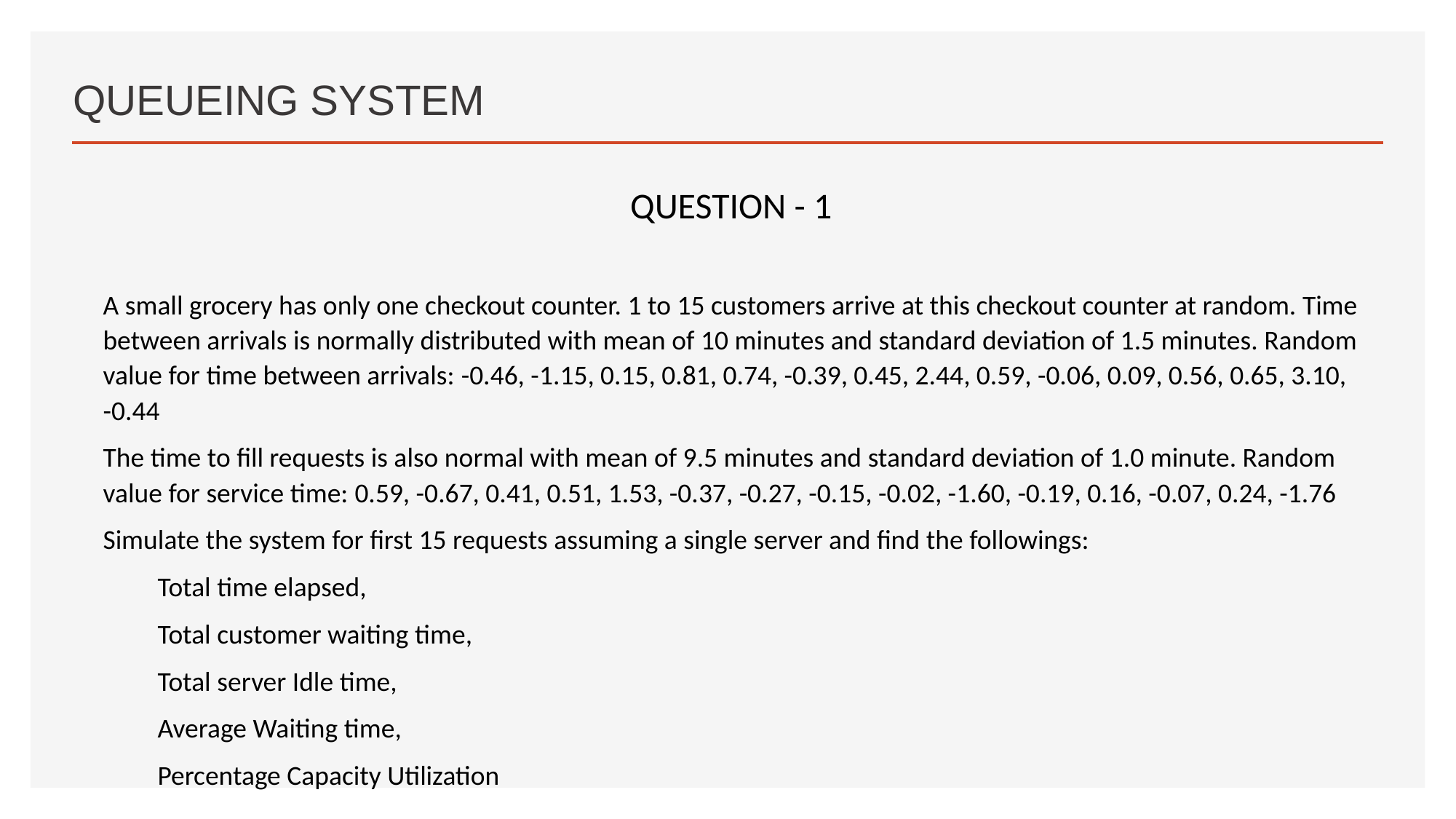

# QUEUEING SYSTEM
QUESTION - 1

A small grocery has only one checkout counter. 1 to 15 customers arrive at this checkout counter at random. Time between arrivals is normally distributed with mean of 10 minutes and standard deviation of 1.5 minutes. Random value for time between arrivals: -0.46, -1.15, 0.15, 0.81, 0.74, -0.39, 0.45, 2.44, 0.59, -0.06, 0.09, 0.56, 0.65, 3.10, -0.44
The time to fill requests is also normal with mean of 9.5 minutes and standard deviation of 1.0 minute. Random value for service time: 0.59, -0.67, 0.41, 0.51, 1.53, -0.37, -0.27, -0.15, -0.02, -1.60, -0.19, 0.16, -0.07, 0.24, -1.76
Simulate the system for first 15 requests assuming a single server and find the followings:
Total time elapsed,
Total customer waiting time,
Total server Idle time,
Average Waiting time,
Percentage Capacity Utilization